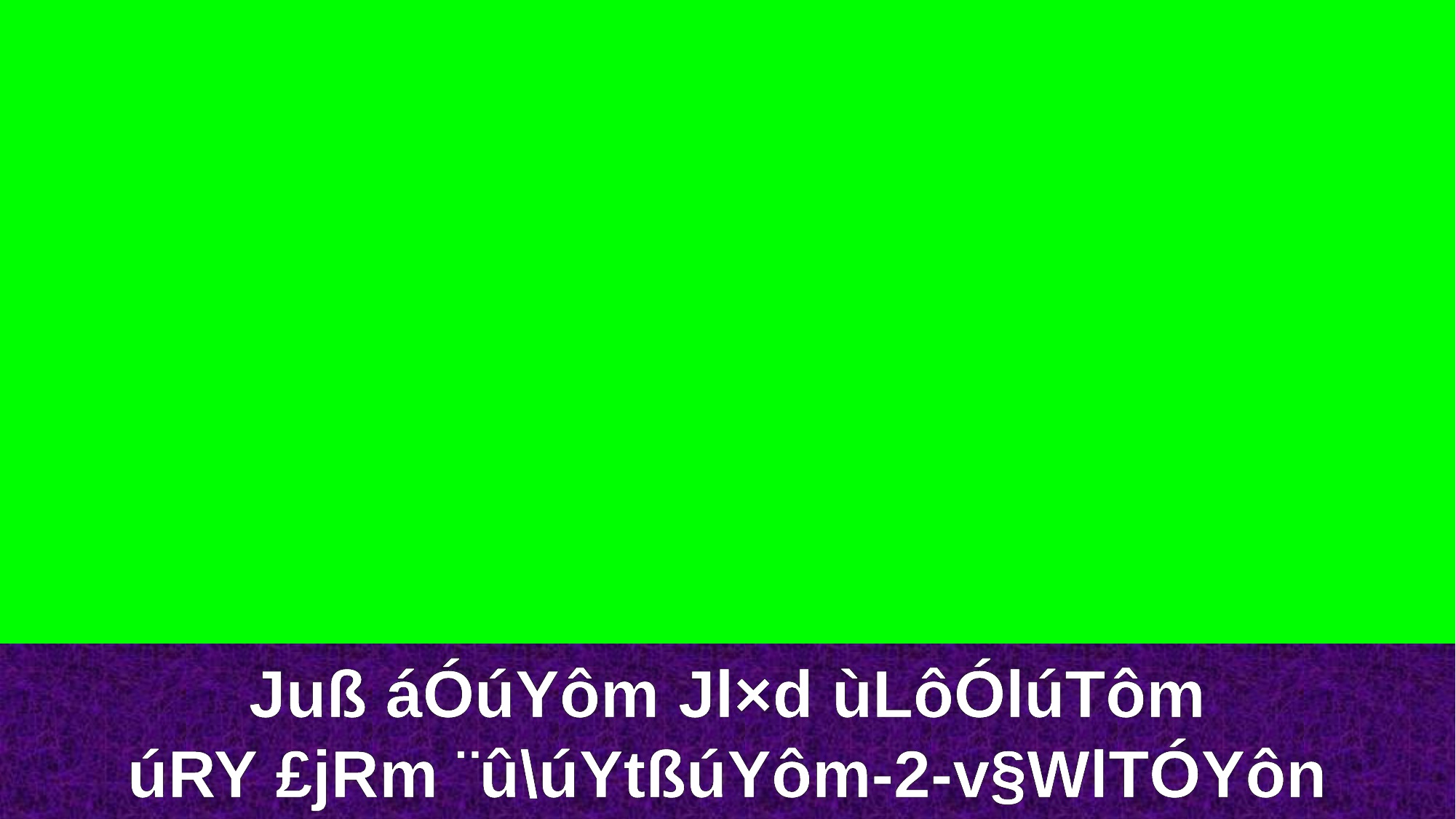

Juß áÓúYôm Jl×d ùLôÓlúTôm
úRY £jRm ¨û\úYtßúYôm-2-v§WlTÓYôn